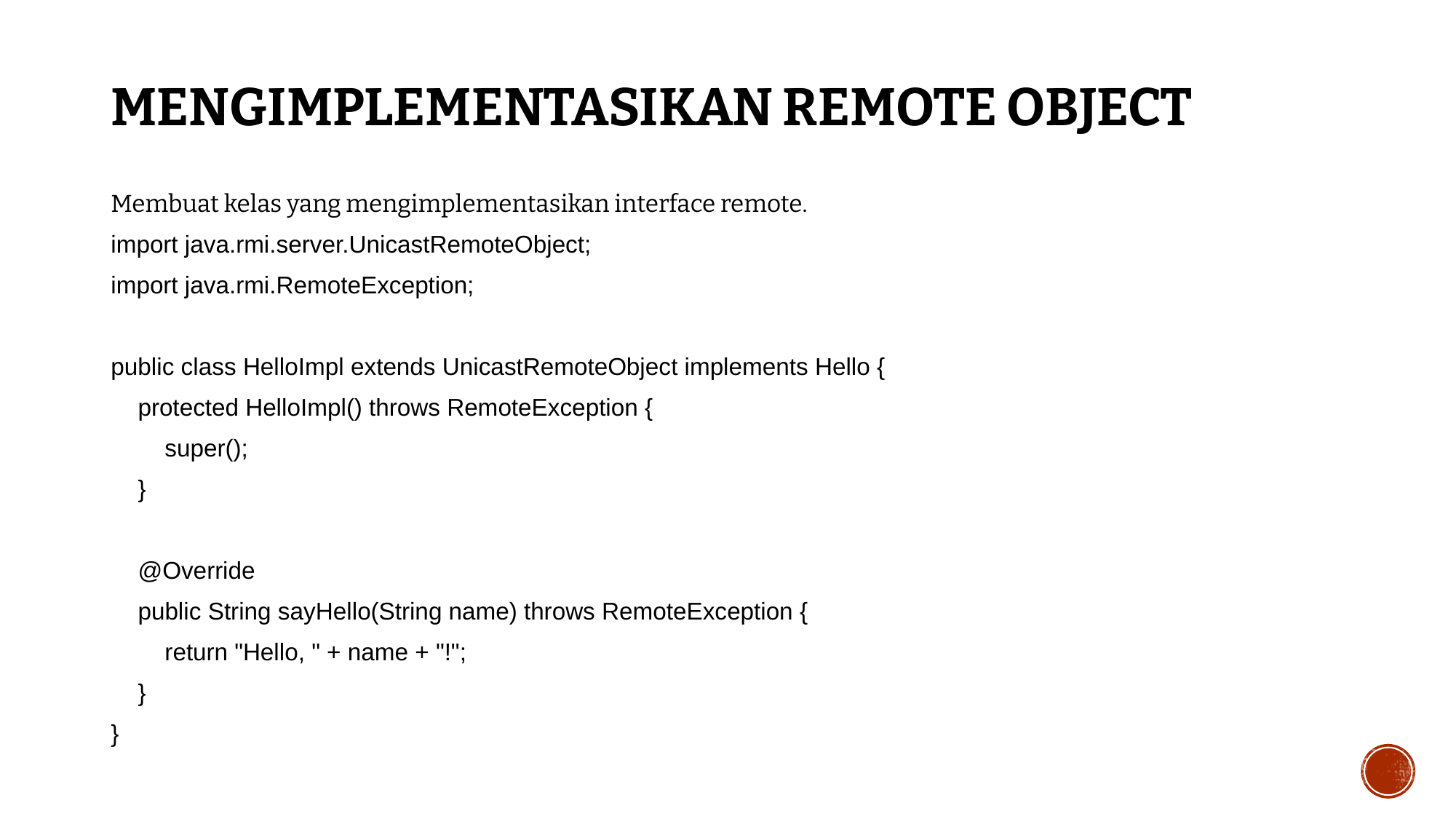

# Mengimplementasikan Remote Object
Membuat kelas yang mengimplementasikan interface remote.
import java.rmi.server.UnicastRemoteObject;
import java.rmi.RemoteException;

public class HelloImpl extends UnicastRemoteObject implements Hello {
    protected HelloImpl() throws RemoteException {
        super();
    }

    @Override
    public String sayHello(String name) throws RemoteException {
        return "Hello, " + name + "!";
    }
}